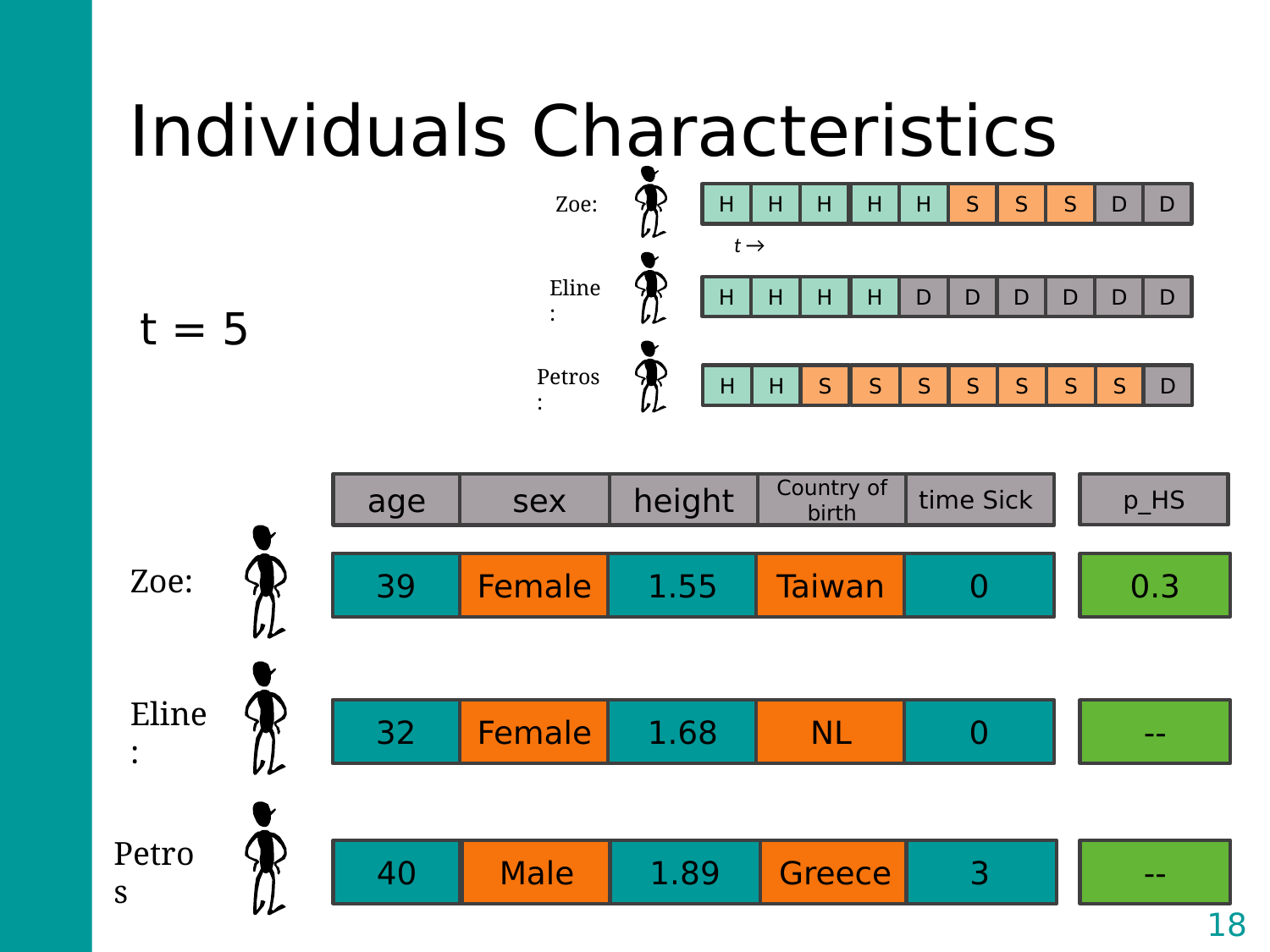

# Individuals Characteristics

H
H
H
H
H
S
S
S
D
D
Zoe:
t →

Eline:
H
H
H
H
D
D
D
D
D
D
t = 5

Petros:
H
H
S
S
S
S
S
S
S
D
p_HS
age
 sex
height
Country of birth
time Sick

0.3
39
Female
1.55
Taiwan
0
Zoe:

Eline:
32
Female
1.68
NL
0
--

Petros
--
40
Male
1.89
Greece
     3
18